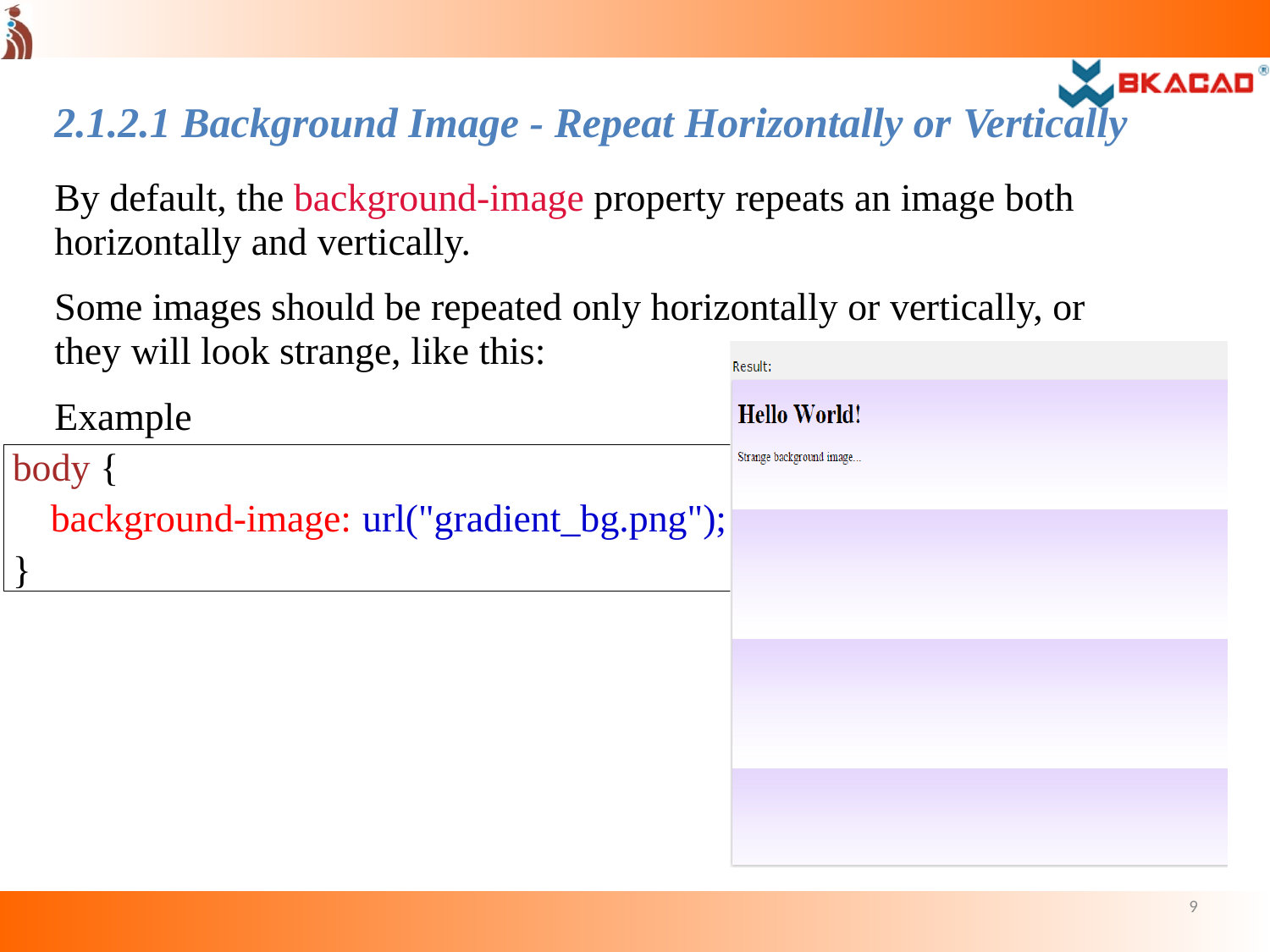

2.1.2.1 Background Image - Repeat Horizontally or Vertically
By default, the background-image property repeats an image both  horizontally and vertically.
Some images should be repeated only horizontally or vertically, or  they will look strange, like this:
Example

body {
background-image: url("gradient_bg.png");
}
9